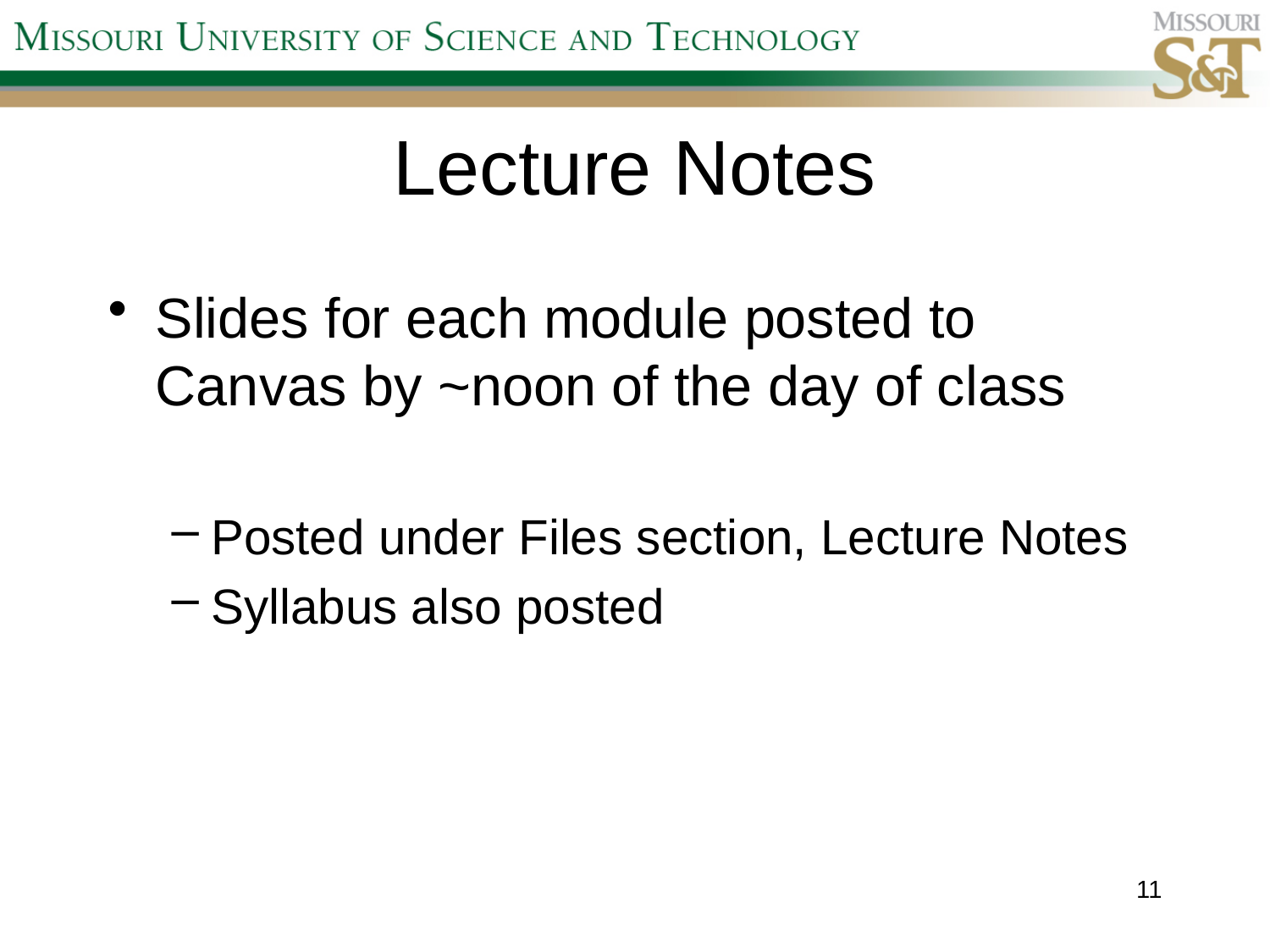

# Lecture Notes
Slides for each module posted to Canvas by ~noon of the day of class

Posted under Files section, Lecture Notes
Syllabus also posted
11